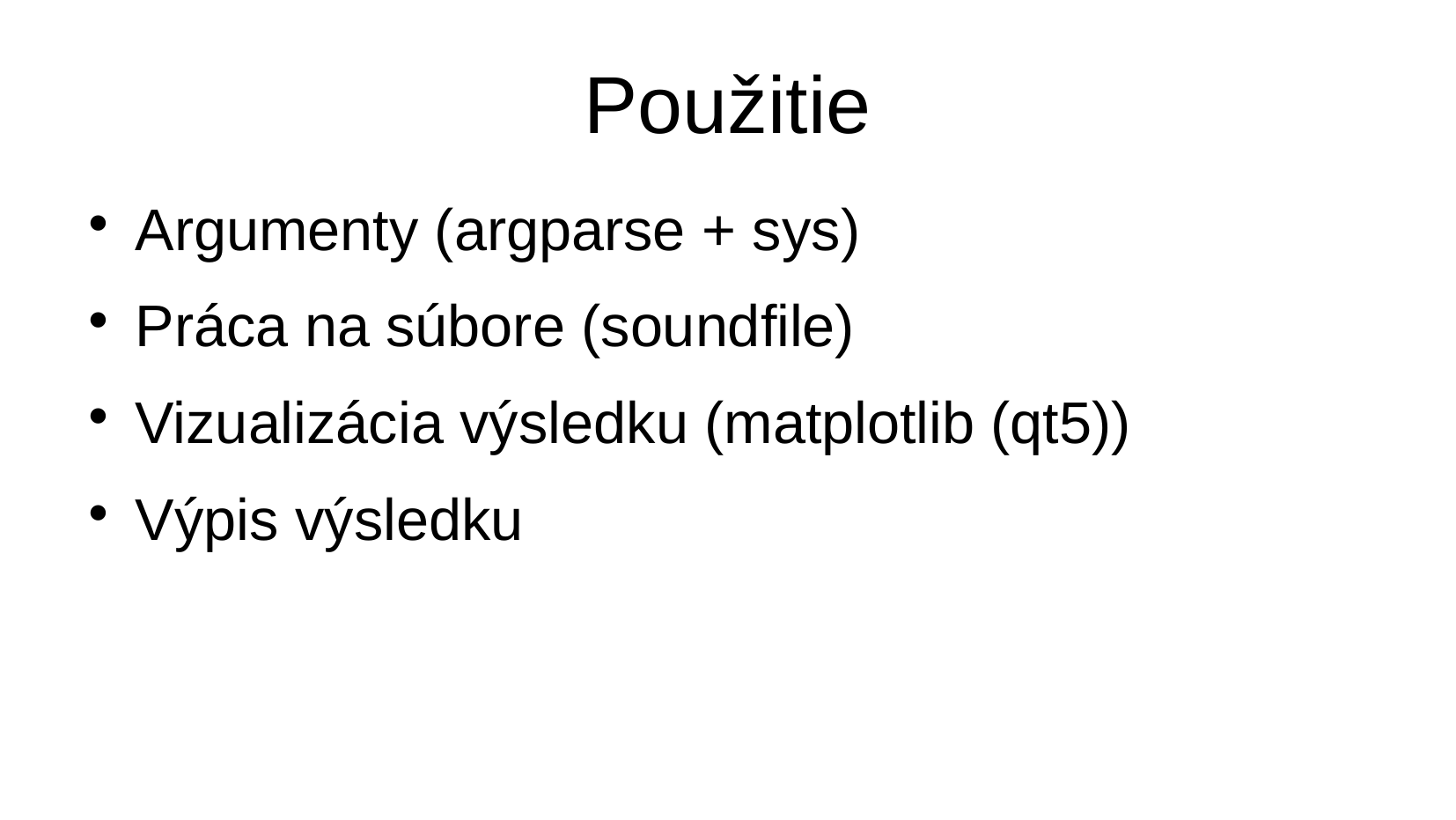

# Použitie
Argumenty (argparse + sys)
Práca na súbore (soundfile)
Vizualizácia výsledku (matplotlib (qt5))
Výpis výsledku